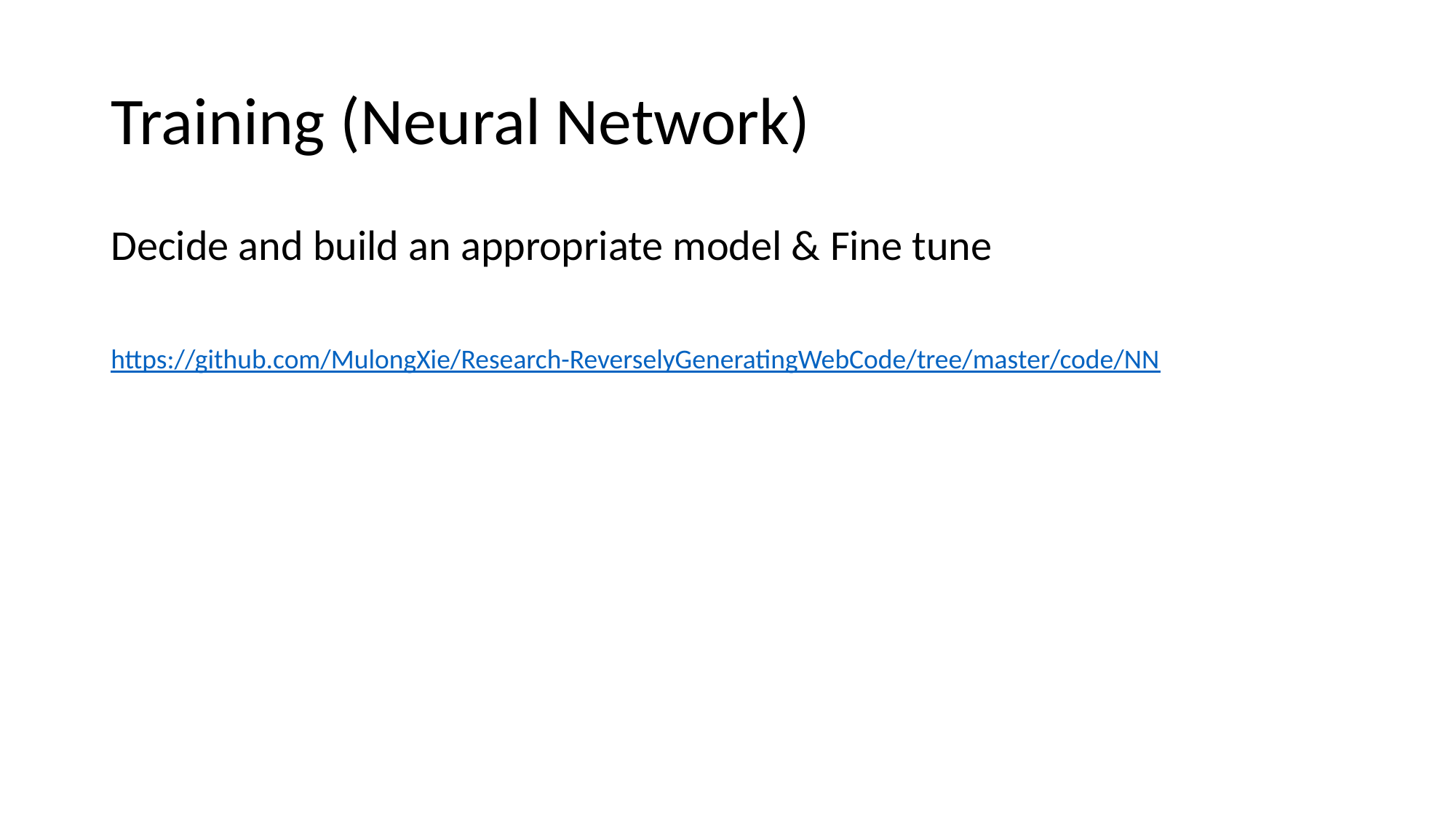

# Training (Neural Network)
Decide and build an appropriate model & Fine tune

https://github.com/MulongXie/Research-ReverselyGeneratingWebCode/tree/master/code/NN